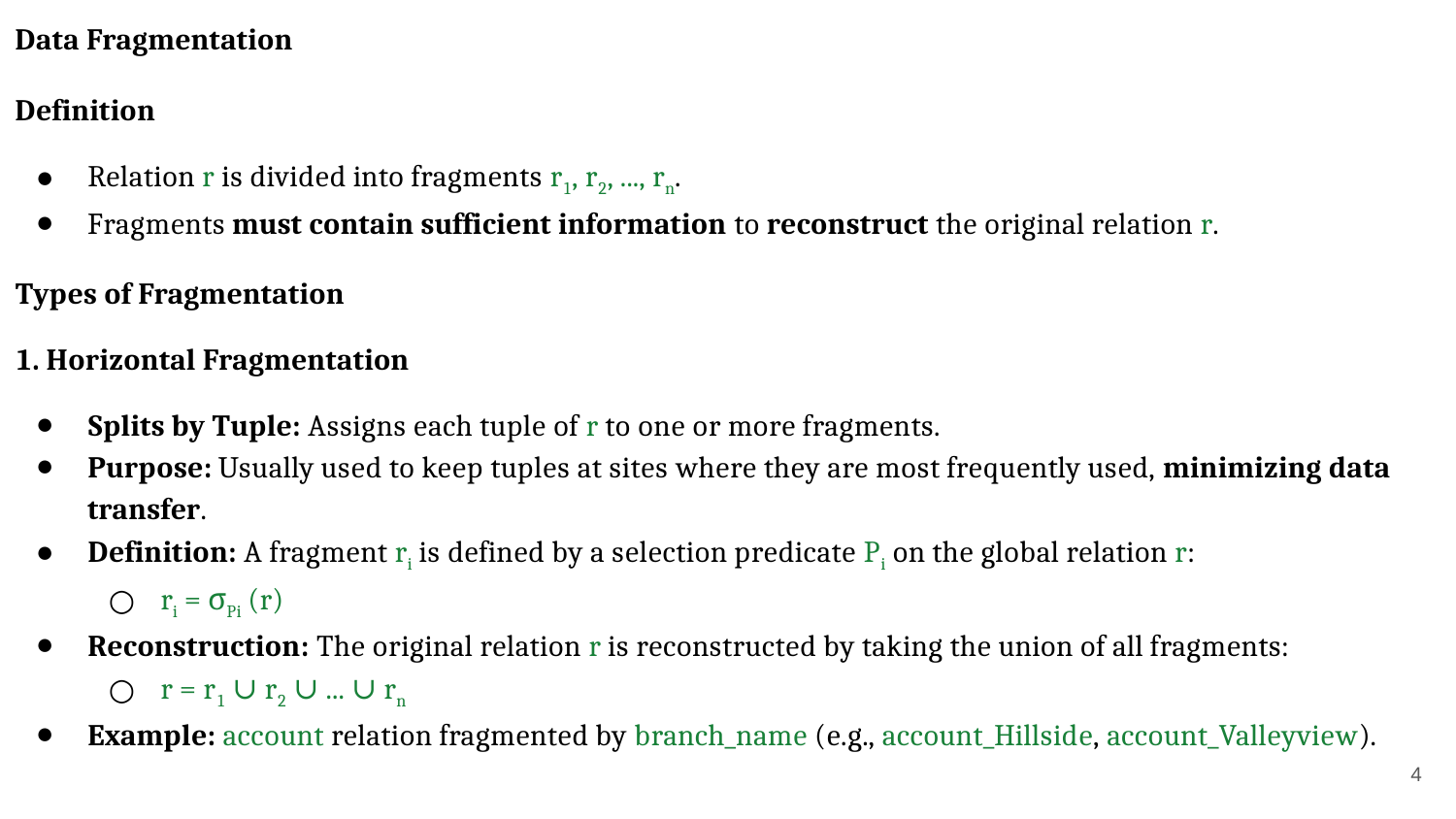

Data Fragmentation
Definition
Relation r is divided into fragments r1, r2, ..., rn.
Fragments must contain sufficient information to reconstruct the original relation r.
Types of Fragmentation
1. Horizontal Fragmentation
Splits by Tuple: Assigns each tuple of r to one or more fragments.
Purpose: Usually used to keep tuples at sites where they are most frequently used, minimizing data transfer.
Definition: A fragment ri is defined by a selection predicate Pi on the global relation r:
ri = σPi (r)
Reconstruction: The original relation r is reconstructed by taking the union of all fragments:
r = r1 ∪ r2 ∪ ... ∪ rn
Example: account relation fragmented by branch_name (e.g., account_Hillside, account_Valleyview).
4